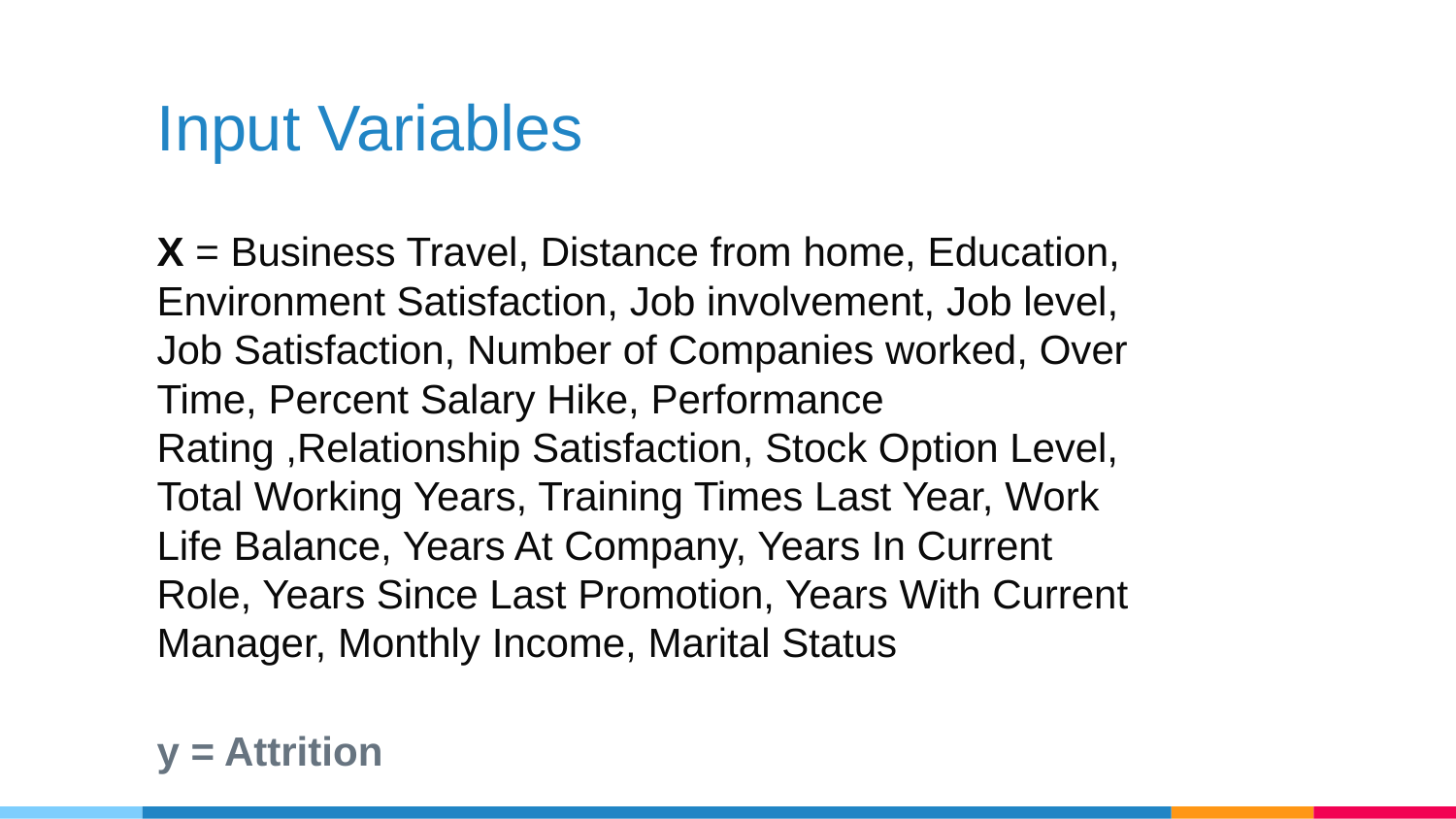

# Input Variables
X = Business Travel, Distance from home, Education, Environment Satisfaction, Job involvement, Job level, Job Satisfaction, Number of Companies worked, Over Time, Percent Salary Hike, Performance Rating ,Relationship Satisfaction, Stock Option Level, Total Working Years, Training Times Last Year, Work Life Balance, Years At Company, Years In Current Role, Years Since Last Promotion, Years With Current Manager, Monthly Income, Marital Status

y = Attrition